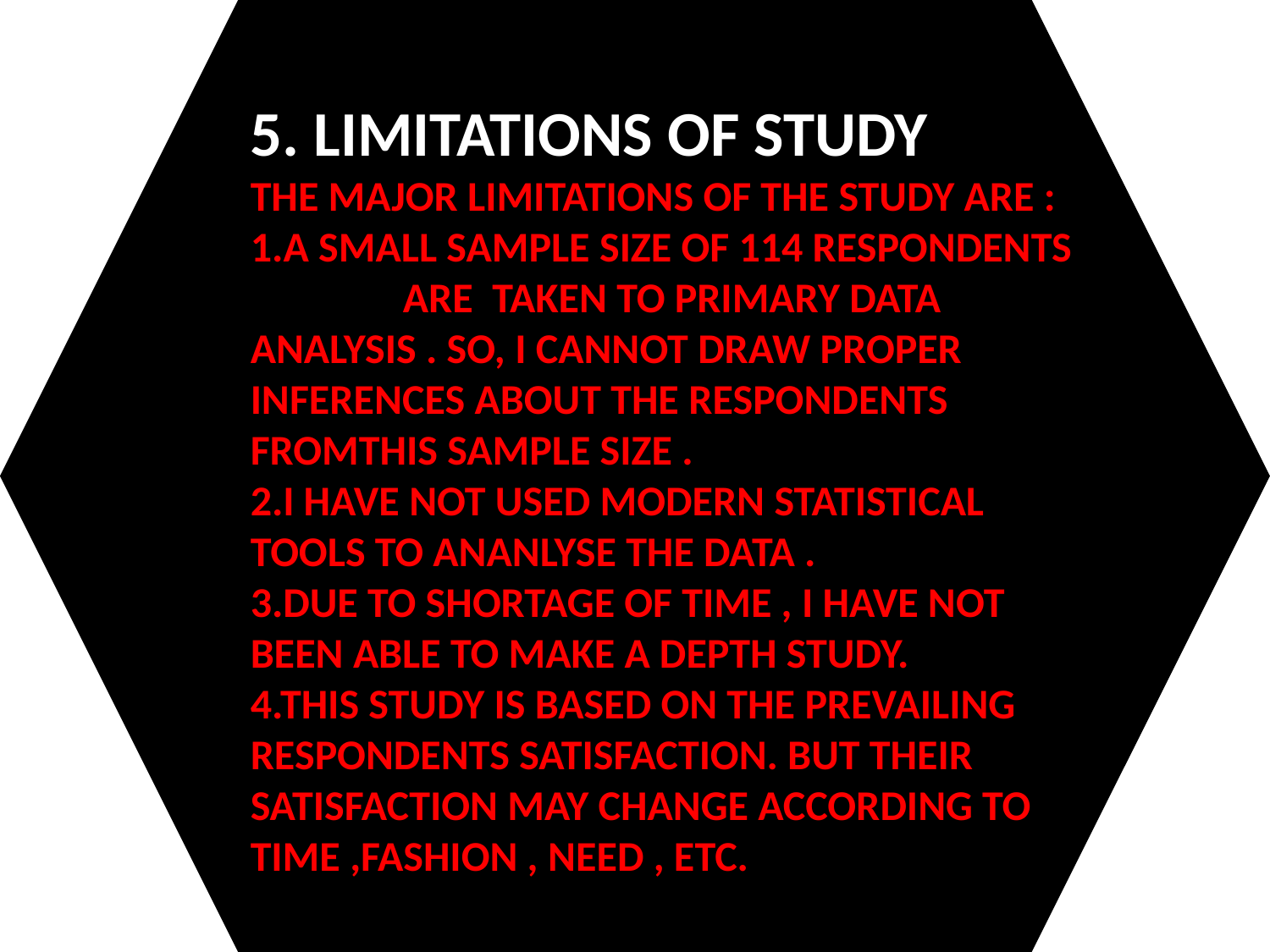

5. LIMITATIONS OF STUDY
THE MAJOR LIMITATIONS OF THE STUDY ARE :
1.A SMALL SAMPLE SIZE OF 114 RESPONDENTS                  ARE  TAKEN TO PRIMARY DATA ANALYSIS . SO, I CANNOT DRAW PROPER  INFERENCES ABOUT THE RESPONDENTS FROMTHIS SAMPLE SIZE .
2.I HAVE NOT USED MODERN STATISTICAL TOOLS TO ANANLYSE THE DATA .
3.DUE TO SHORTAGE OF TIME , I HAVE NOT BEEN ABLE TO MAKE A DEPTH STUDY.
4.THIS STUDY IS BASED ON THE PREVAILING RESPONDENTS SATISFACTION. BUT THEIR SATISFACTION MAY CHANGE ACCORDING TO TIME ,FASHION , NEED , ETC.